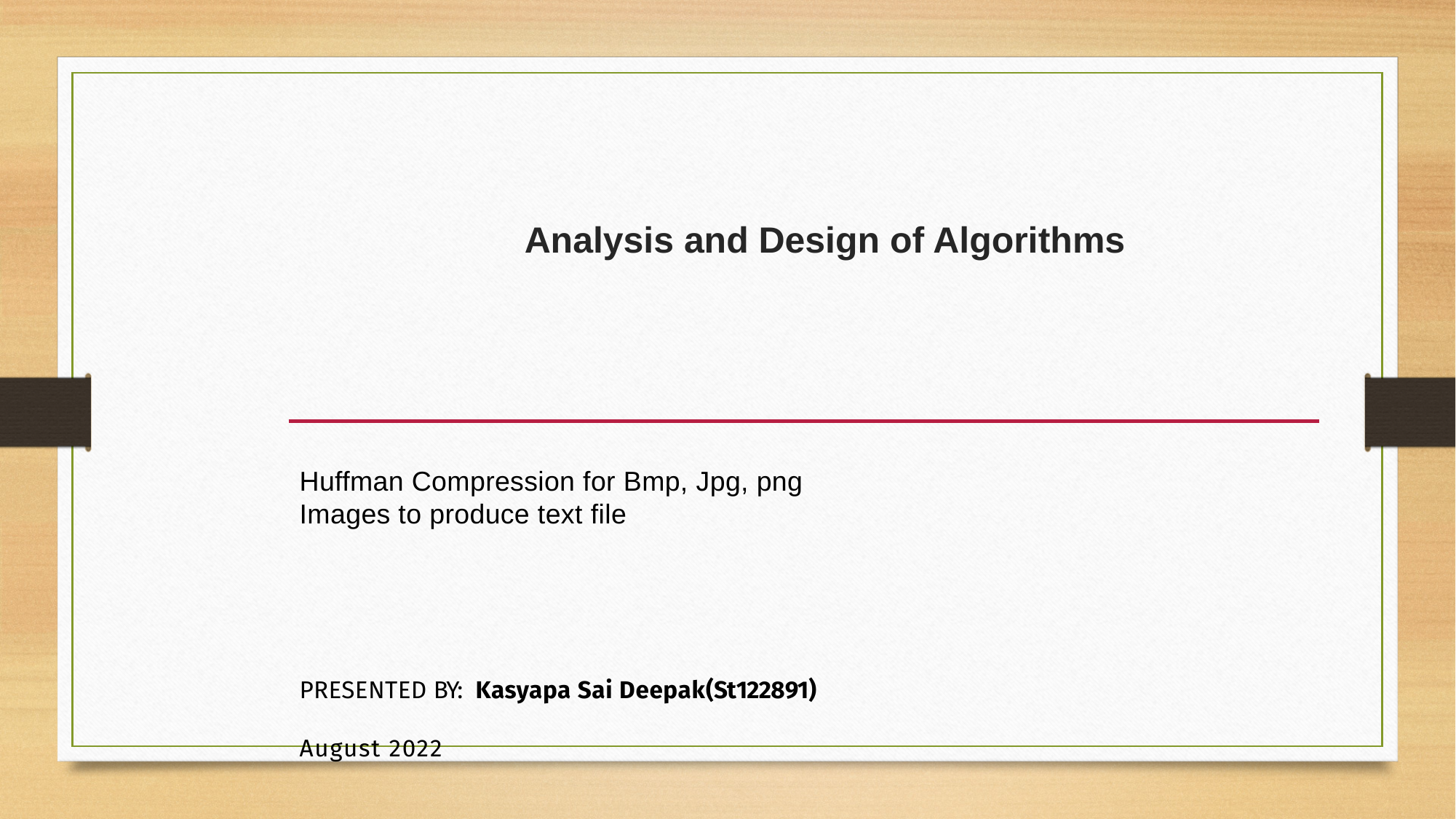

# Analysis and Design of Algorithms

Huffman Compression for Bmp, Jpg, png Images to produce text file

PRESENTED BY:  Kasyapa Sai Deepak(St122891)

August 2022